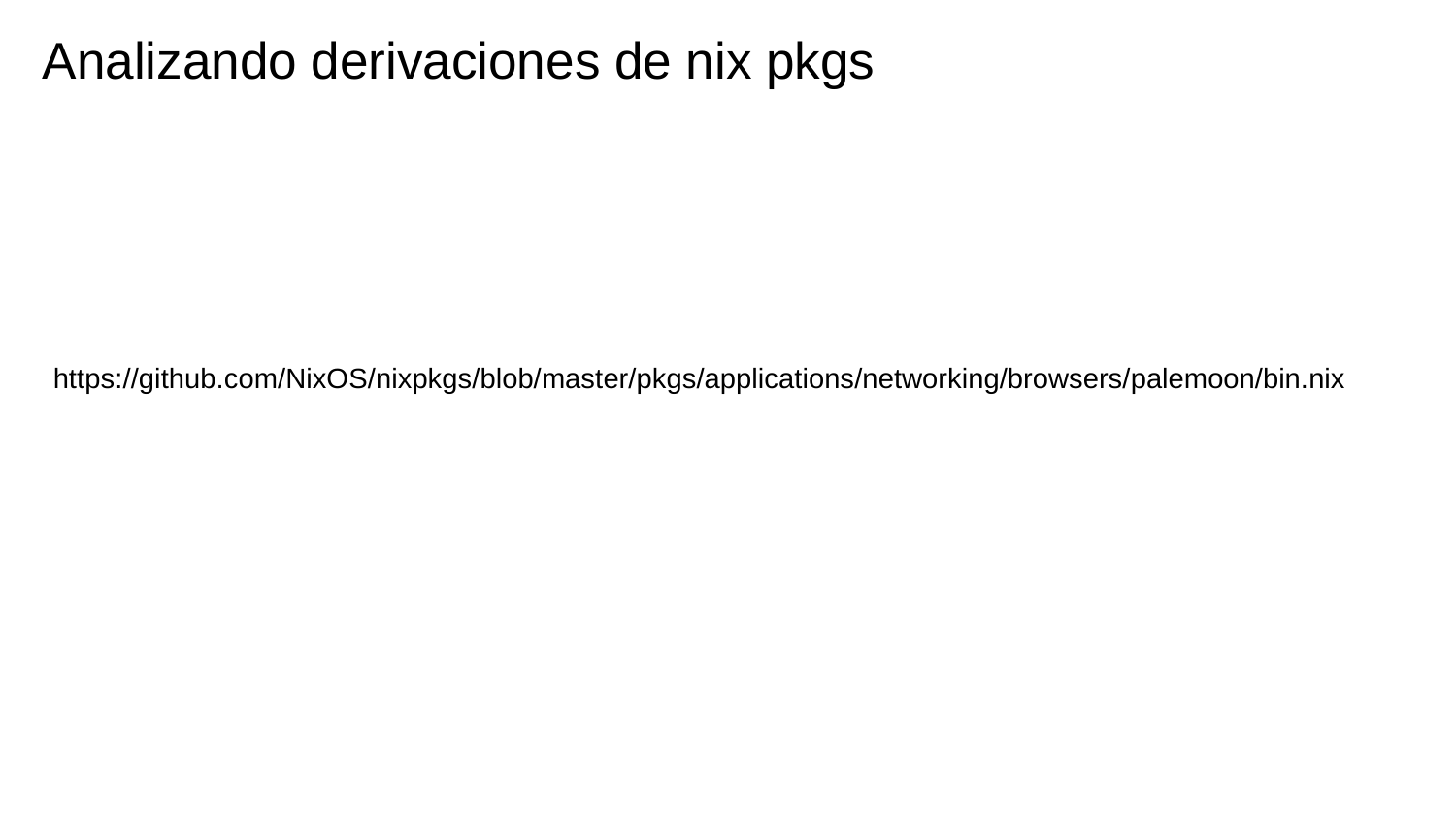

# Analizando derivaciones de nix pkgs
https://github.com/NixOS/nixpkgs/blob/master/pkgs/applications/networking/browsers/palemoon/bin.nix